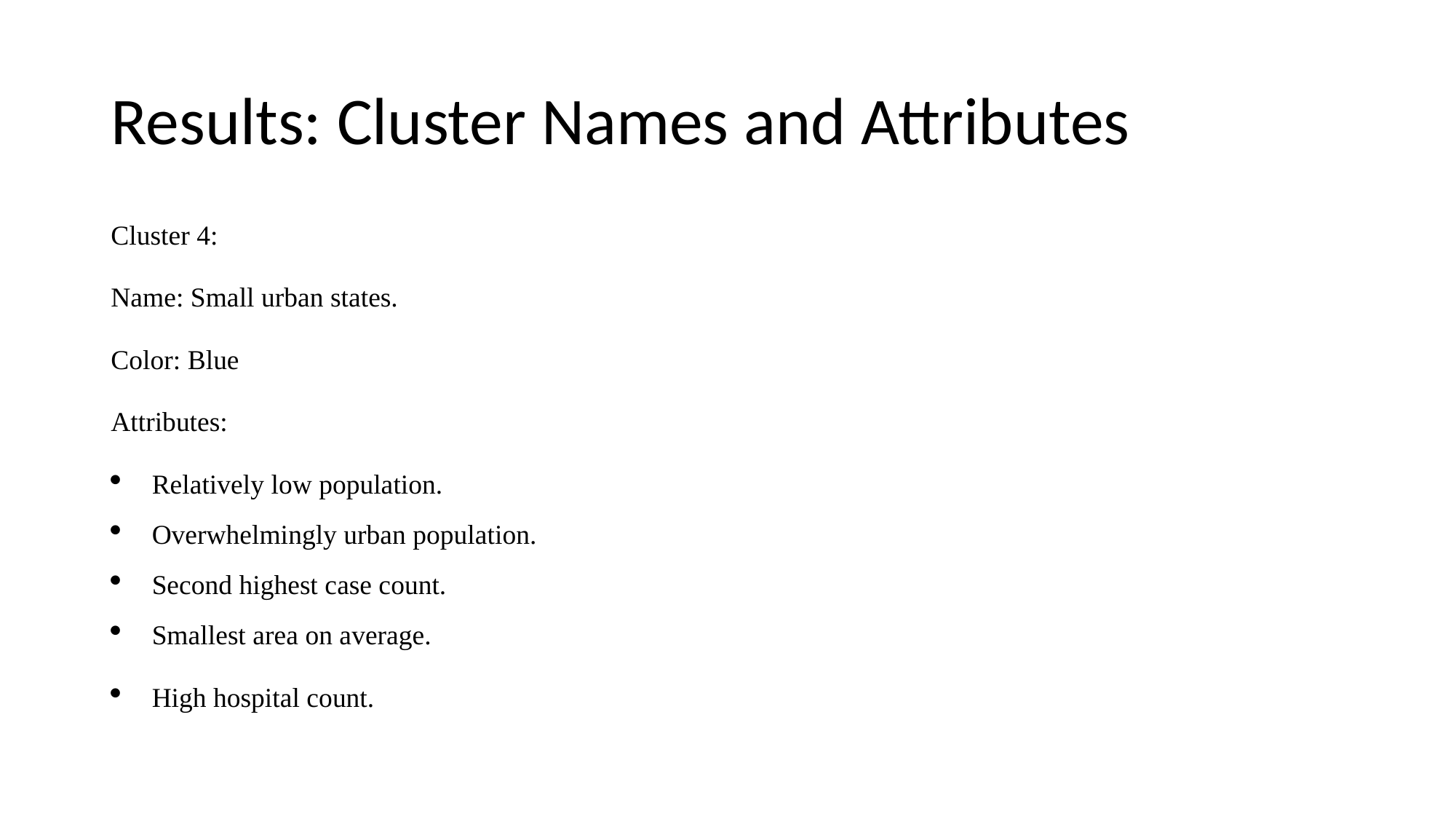

# Results: Cluster Names and Attributes
Cluster 4:
Name: Small urban states.
Color: Blue
Attributes:
Relatively low population.
Overwhelmingly urban population.
Second highest case count.
Smallest area on average.
High hospital count.